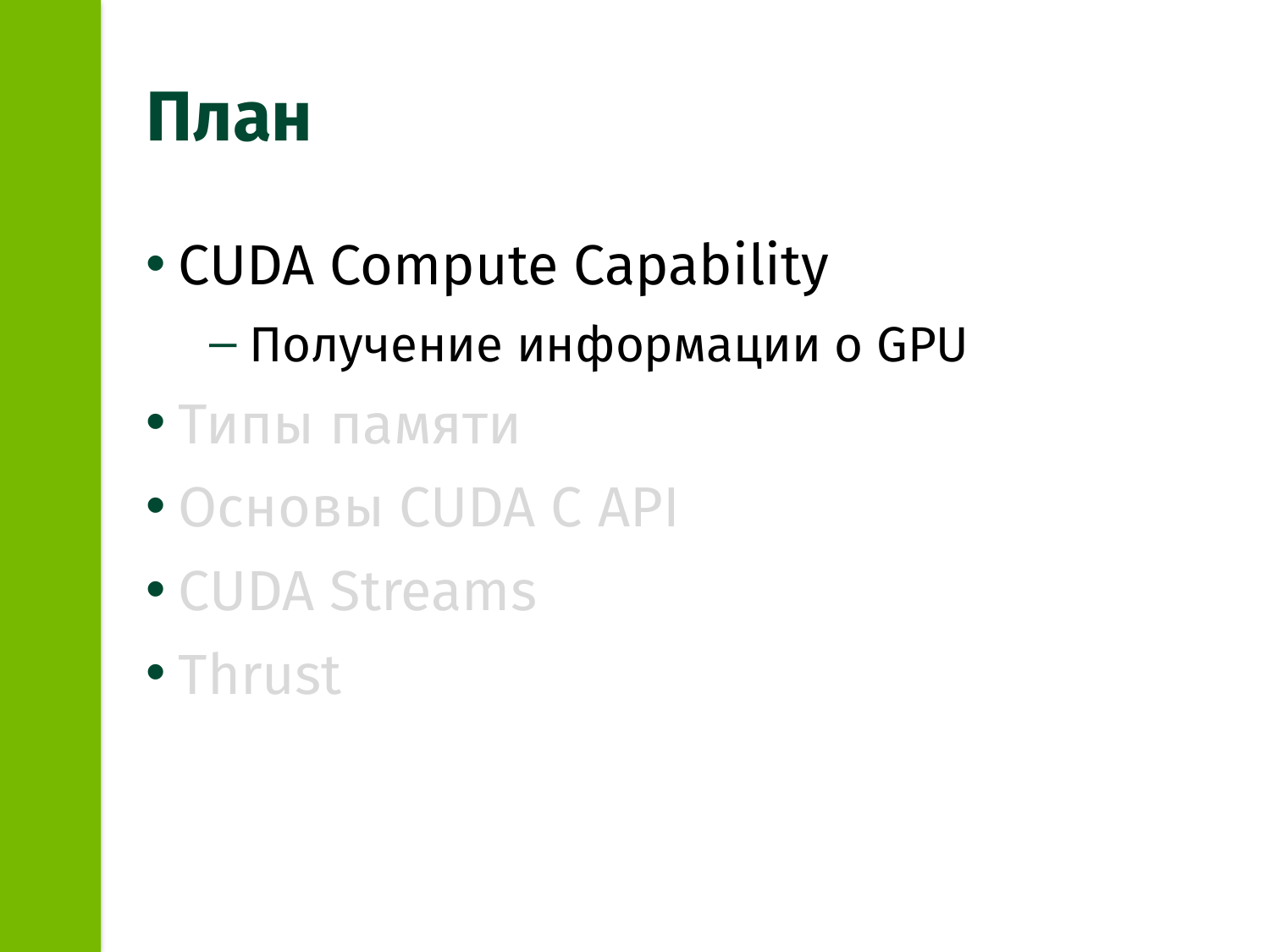

# План
CUDA Compute Capability
Получение информации о GPU
Типы памяти
Основы CUDA C API
CUDA Streams
Thrust